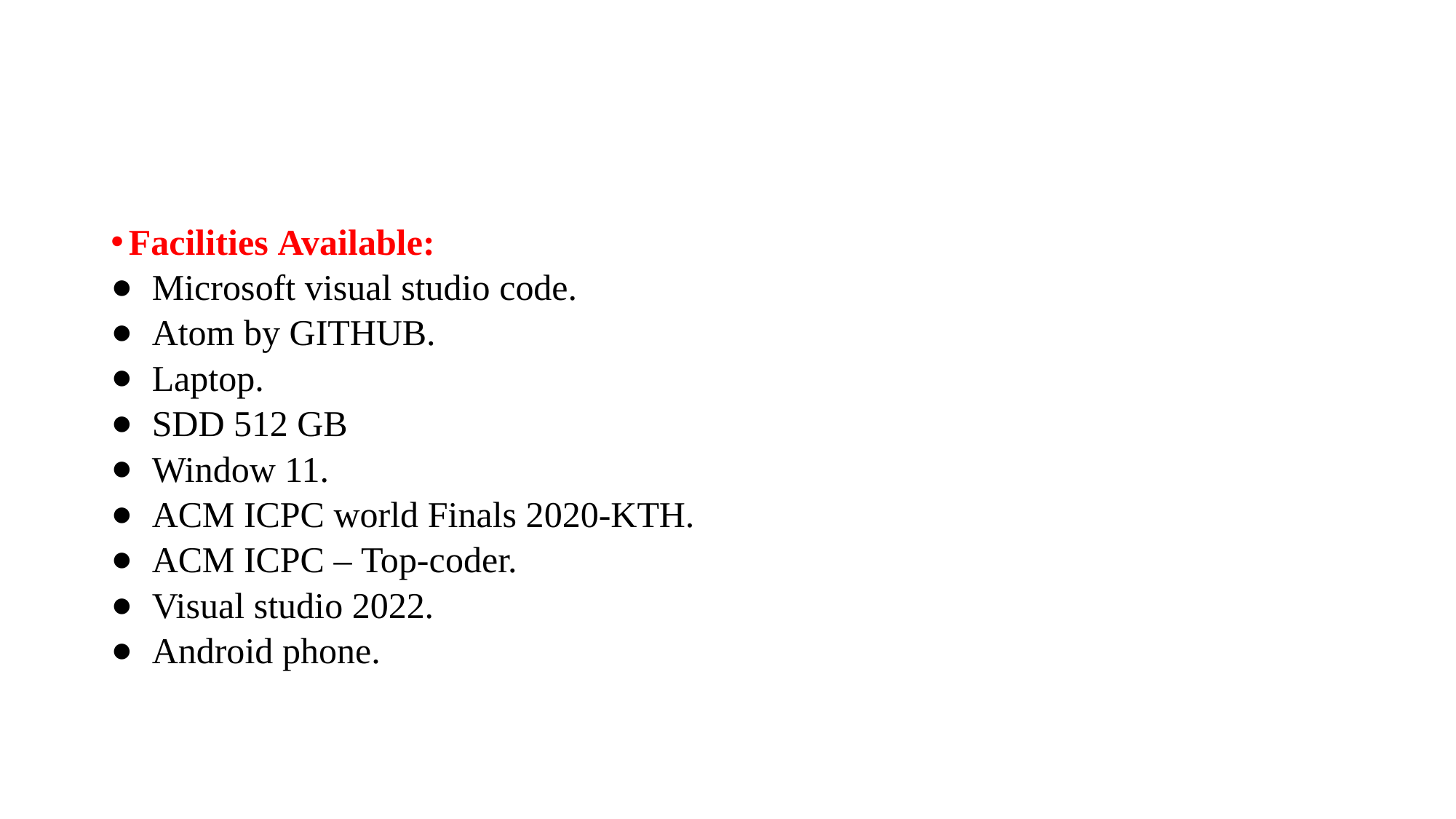

Facilities Available:
Microsoft visual studio code.
Atom by GITHUB.
Laptop.
SDD 512 GB
Window 11.
ACM ICPC world Finals 2020-KTH.
ACM ICPC – Top-coder.
Visual studio 2022.
Android phone.